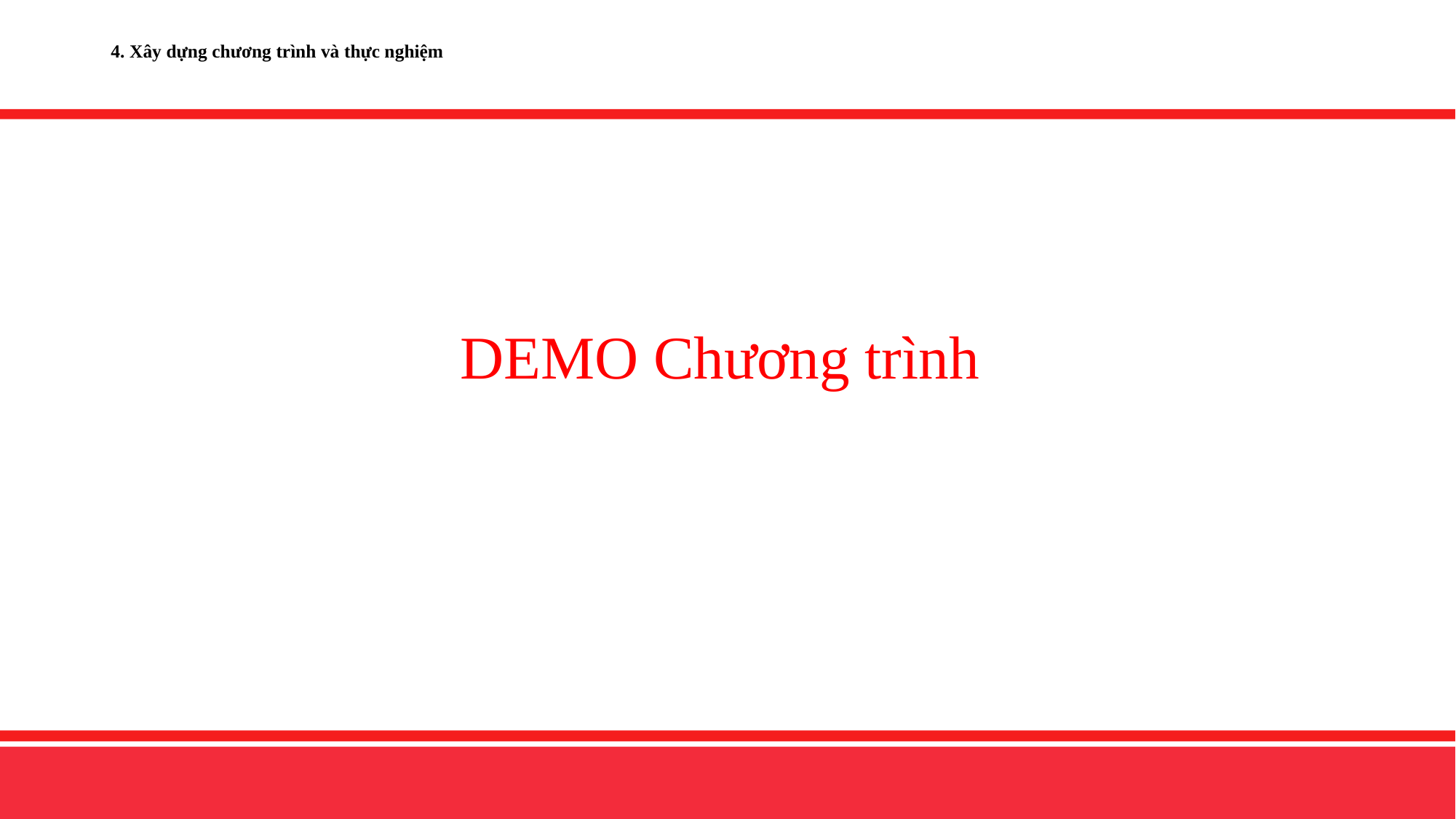

# 4. Xây dựng chương trình và thực nghiệm

DEMO Chương trình